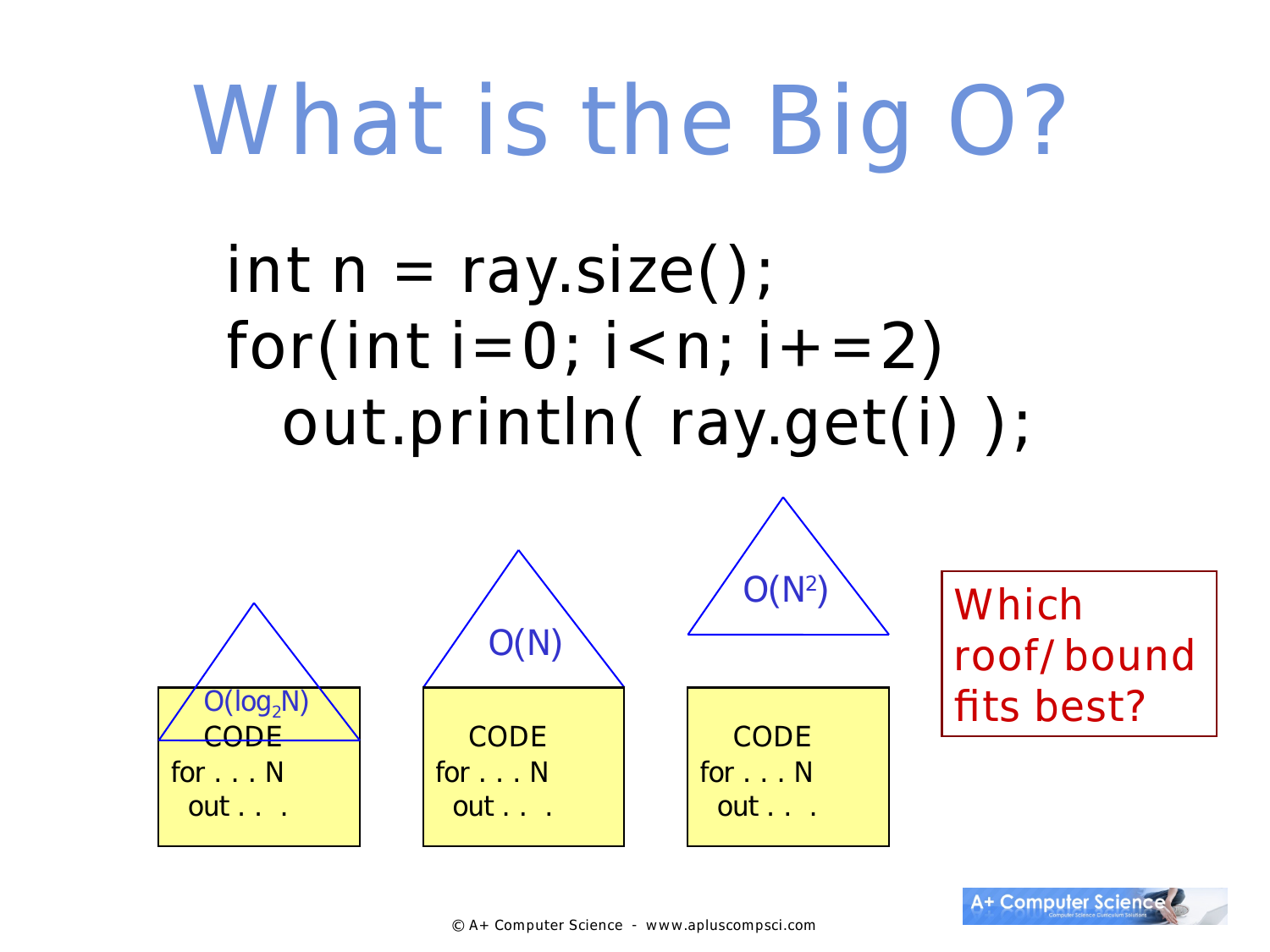

What is the Big O?
int n = ray.size();
for(int i=0; i<n; i+=2)
   out.println( ray.get(i) );

O(N2)
Which roof/bound fits best?

O(N)

O(log2N)
   CODE
for . . . N
  out . .  .

   CODE
for . . . N
  out . .  .
   CODE
for . . . N
  out . .  .

© A+ Computer Science  -  www.apluscompsci.com